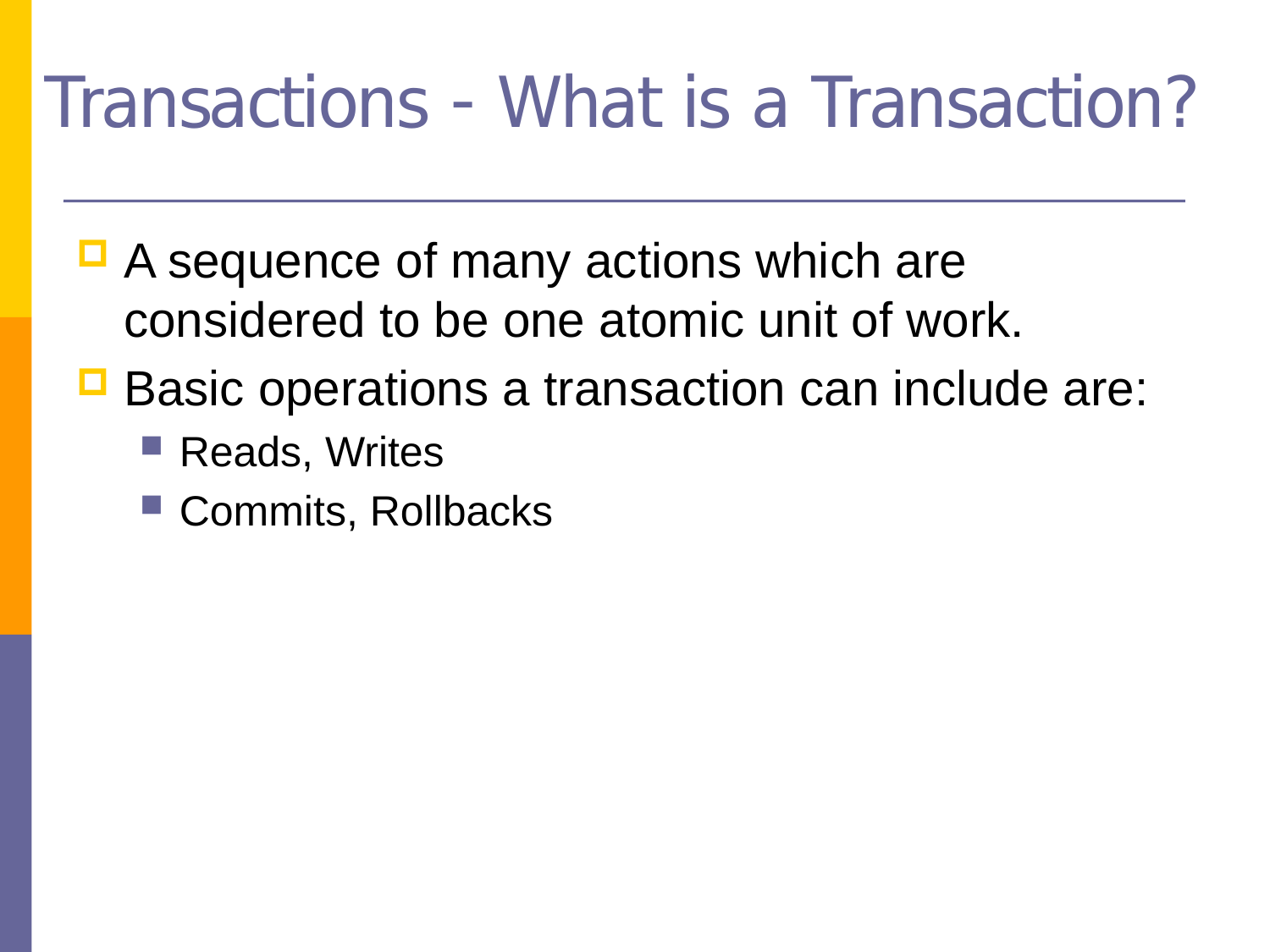

# Transactions - What is a Transaction?
A sequence of many actions which are considered to be one atomic unit of work.
Basic operations a transaction can include are:
Reads, Writes
Commits, Rollbacks